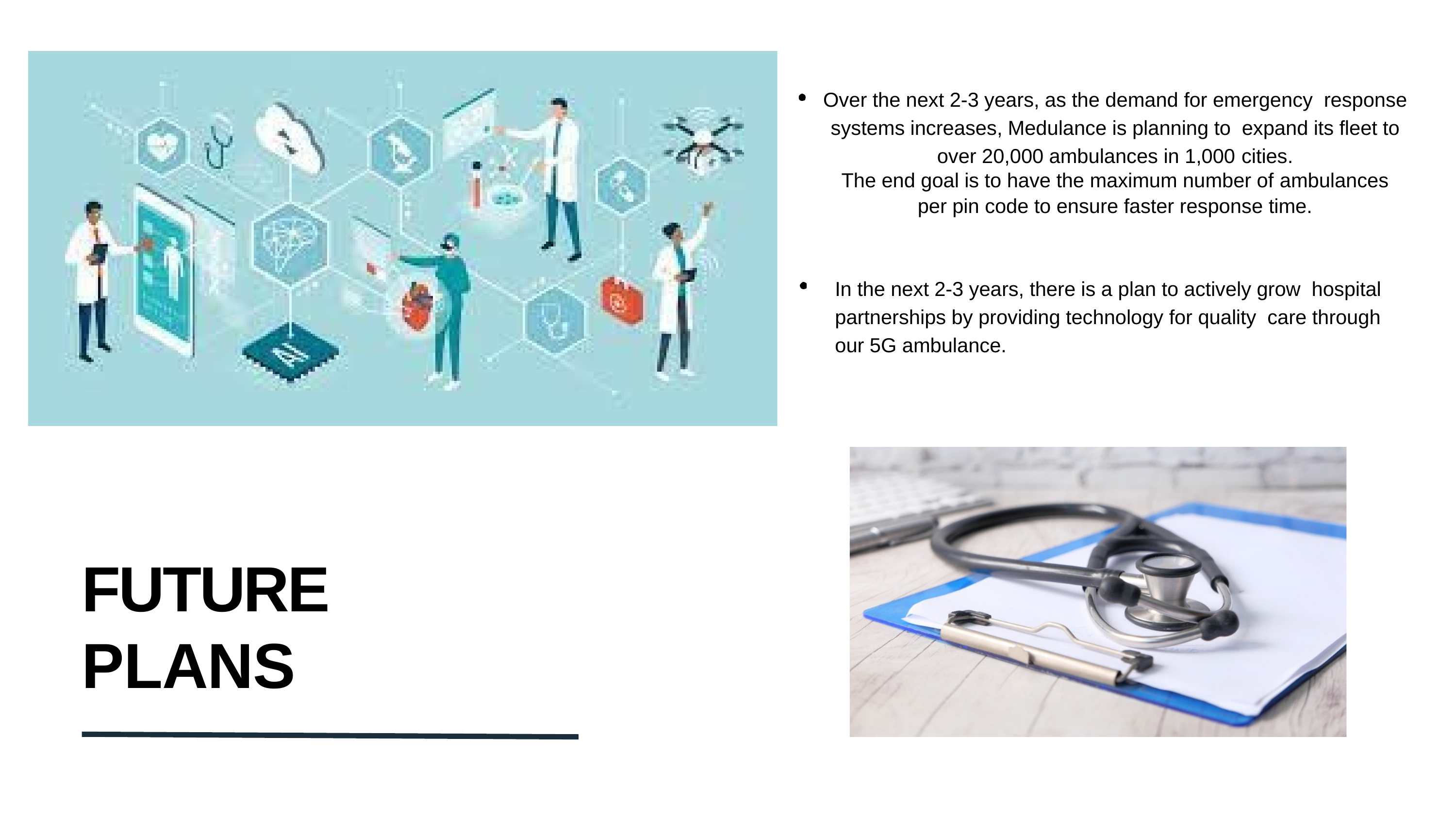

# Over the next 2-3 years, as the demand for emergency  response systems increases, Medulance is planning to  expand its fleet to over 20,000 ambulances in 1,000 cities.
The end goal is to have the maximum number of ambulances
per pin code to ensure faster response time.

In the next 2-3 years, there is a plan to actively grow  hospital partnerships by providing technology for quality  care through our 5G ambulance.

FUTURE PLANS